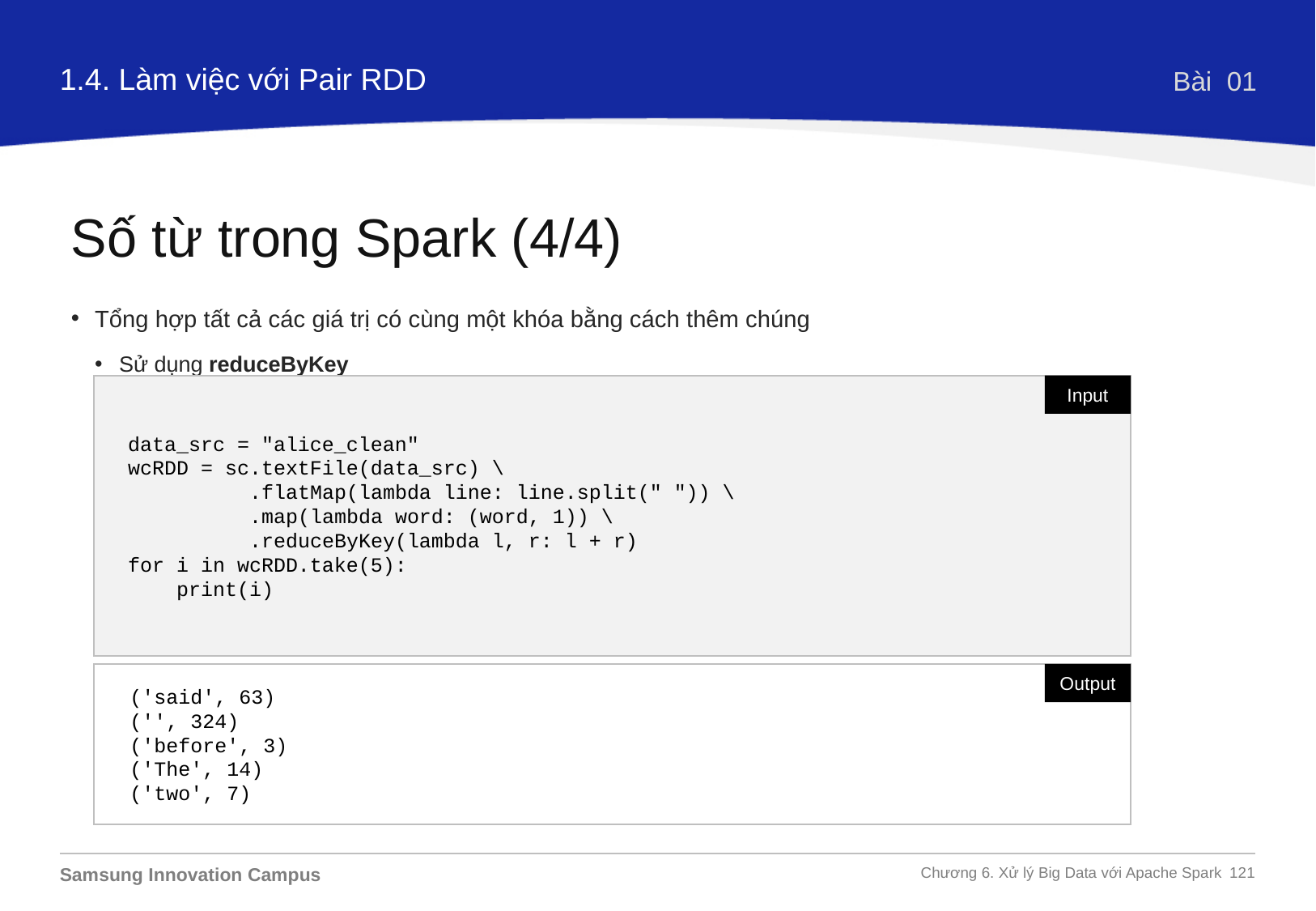

1.4. Làm việc với Pair RDD
Bài  01
Số từ trong Spark (4/4)
Tổng hợp tất cả các giá trị có cùng một khóa bằng cách thêm chúng
Sử dụng reduceByKey
data_src = "alice_clean"
wcRDD = sc.textFile(data_src) \
          .flatMap(lambda line: line.split(" ")) \
          .map(lambda word: (word, 1)) \
          .reduceByKey(lambda l, r: l + r)
for i in wcRDD.take(5):
    print(i)
Input
('said', 63)
('', 324)
('before', 3)
('The', 14)
('two', 7)
Output